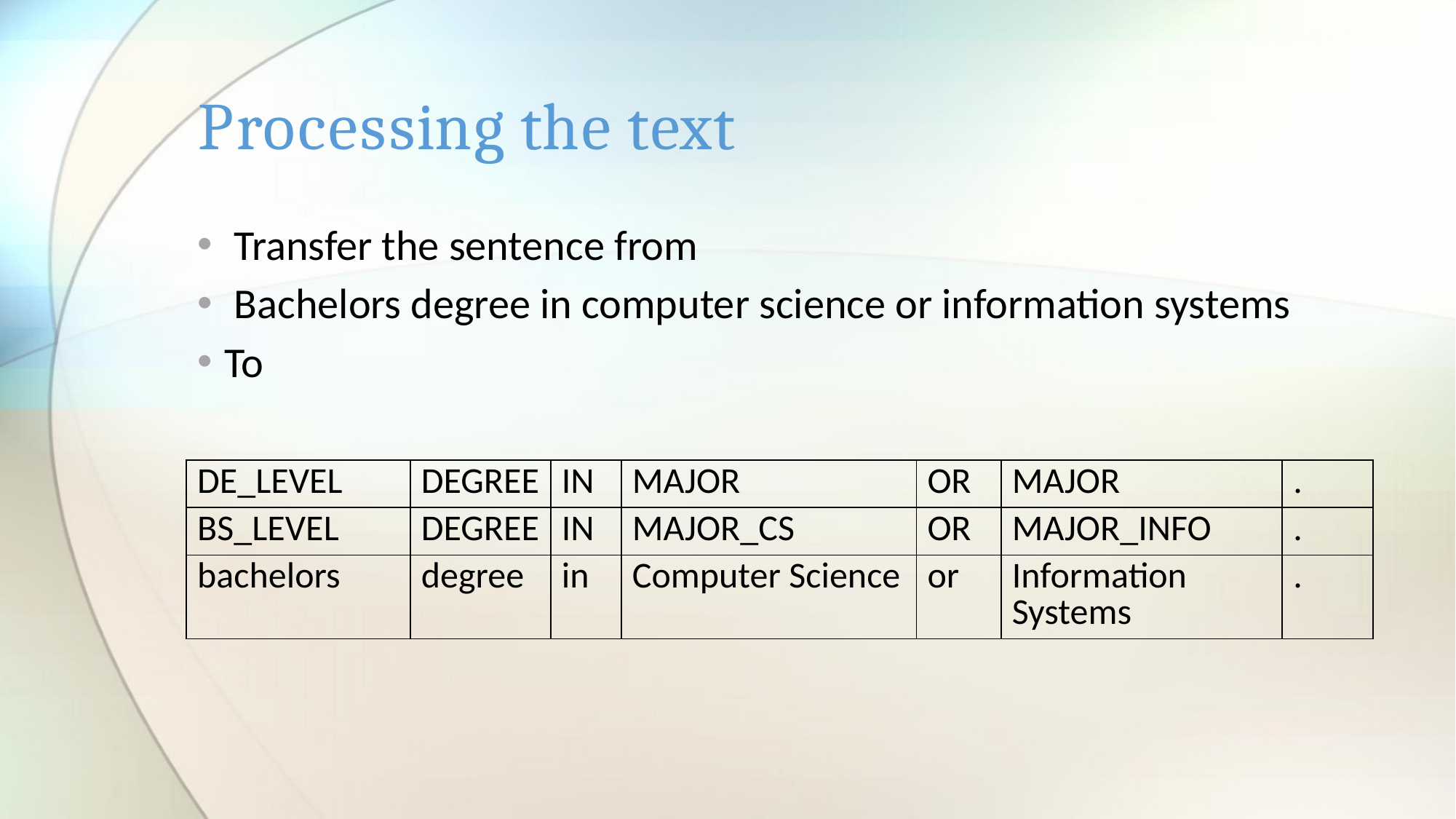

# Processing the text
 Transfer the sentence from
 Bachelors degree in computer science or information systems
To
| DE\_LEVEL | DEGREE | IN | MAJOR | OR | MAJOR | . |
| --- | --- | --- | --- | --- | --- | --- |
| BS\_LEVEL | DEGREE | IN | MAJOR\_CS | OR | MAJOR\_INFO | . |
| bachelors | degree | in | Computer Science | or | Information Systems | . |